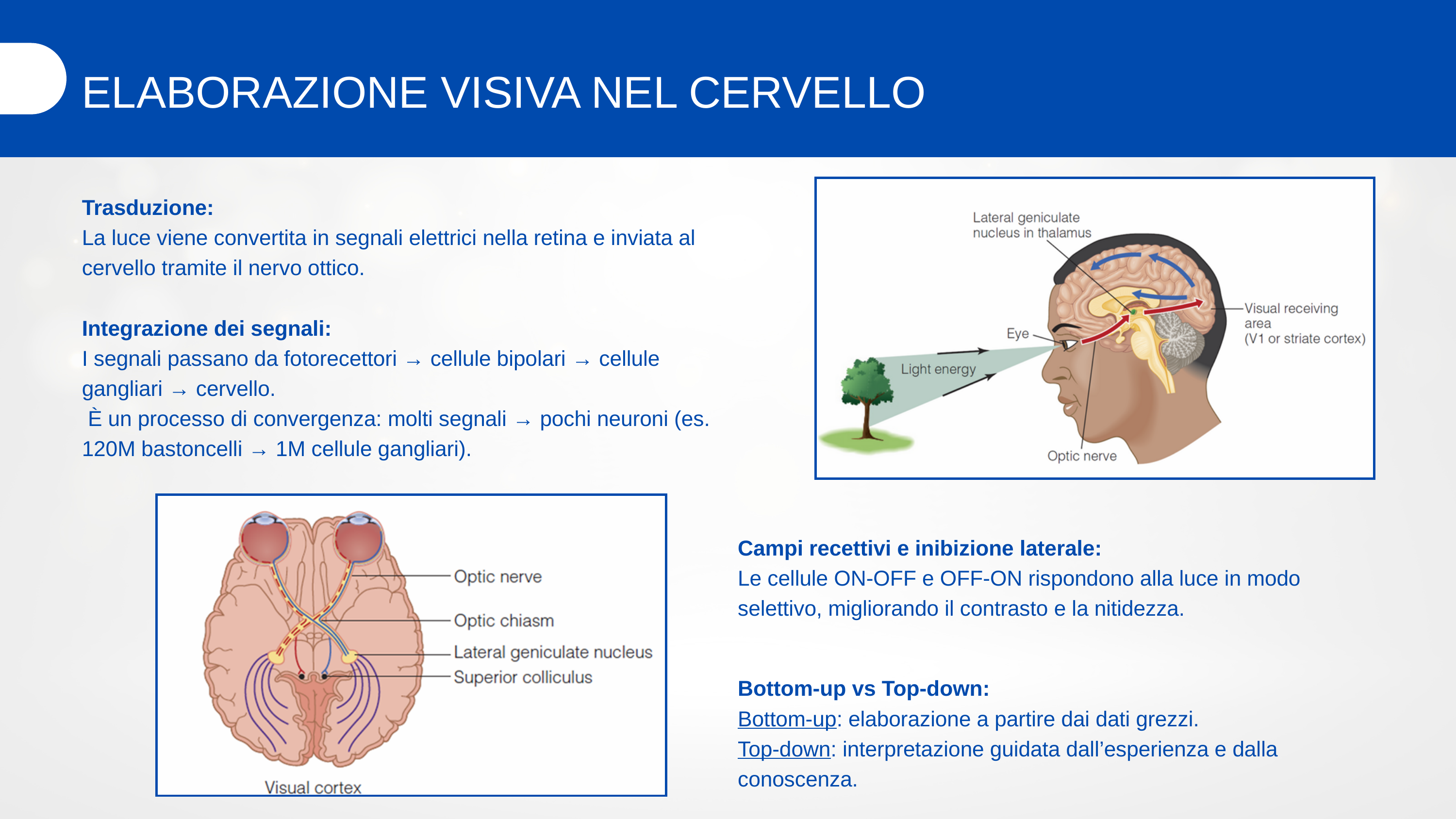

ELABORAZIONE VISIVA NEL CERVELLO

Trasduzione:
La luce viene convertita in segnali elettrici nella retina e inviata al cervello tramite il nervo ottico.
Integrazione dei segnali:
I segnali passano da fotorecettori → cellule bipolari → cellule gangliari → cervello.
 È un processo di convergenza: molti segnali → pochi neuroni (es. 120M bastoncelli → 1M cellule gangliari).

Campi recettivi e inibizione laterale:
Le cellule ON-OFF e OFF-ON rispondono alla luce in modo selettivo, migliorando il contrasto e la nitidezza.
Bottom-up vs Top-down:
Bottom-up: elaborazione a partire dai dati grezzi.
Top-down: interpretazione guidata dall’esperienza e dalla conoscenza.